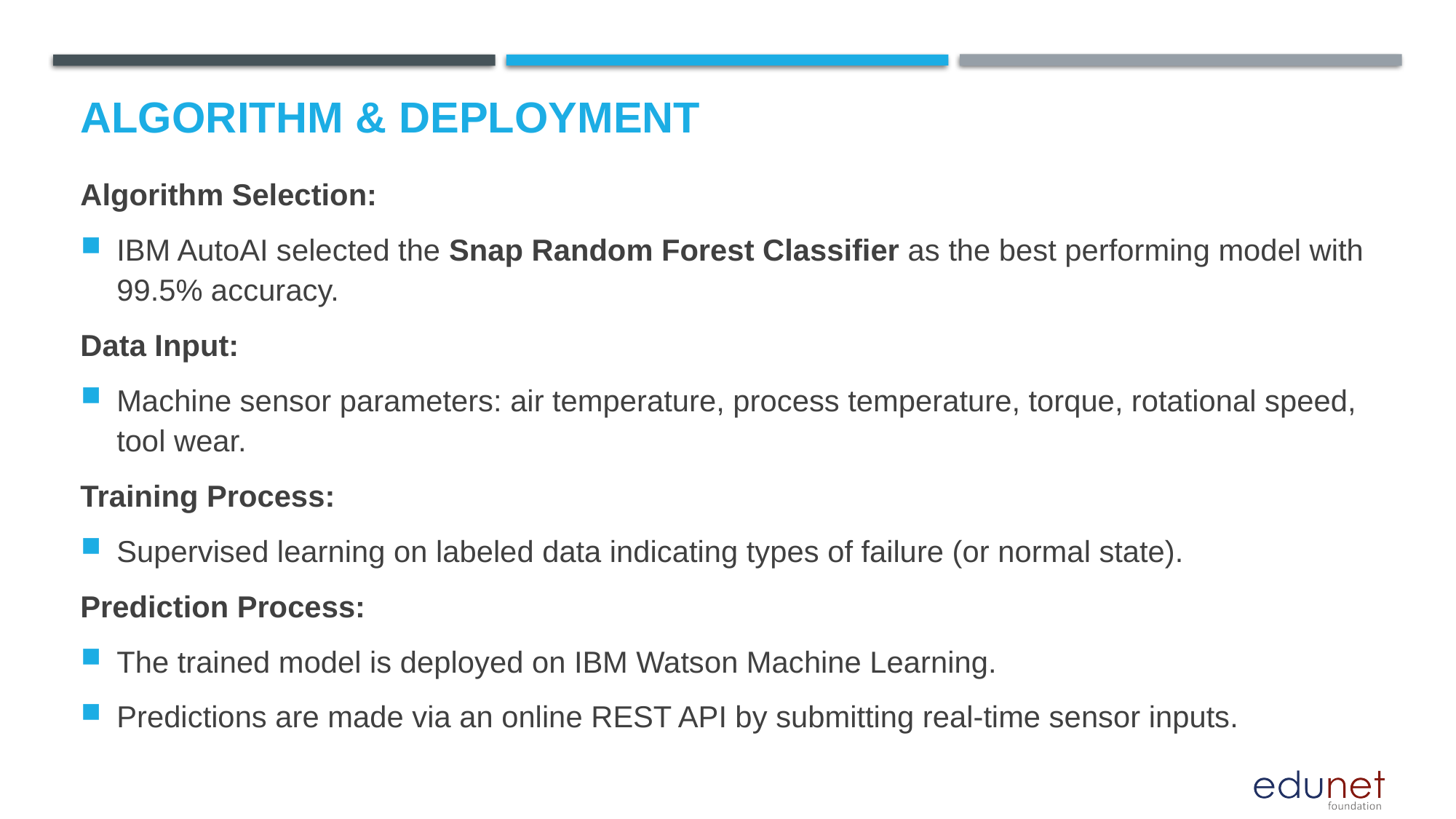

# Algorithm & Deployment
Algorithm Selection:
IBM AutoAI selected the Snap Random Forest Classifier as the best performing model with 99.5% accuracy.
Data Input:
Machine sensor parameters: air temperature, process temperature, torque, rotational speed, tool wear.
Training Process:
Supervised learning on labeled data indicating types of failure (or normal state).
Prediction Process:
The trained model is deployed on IBM Watson Machine Learning.
Predictions are made via an online REST API by submitting real-time sensor inputs.